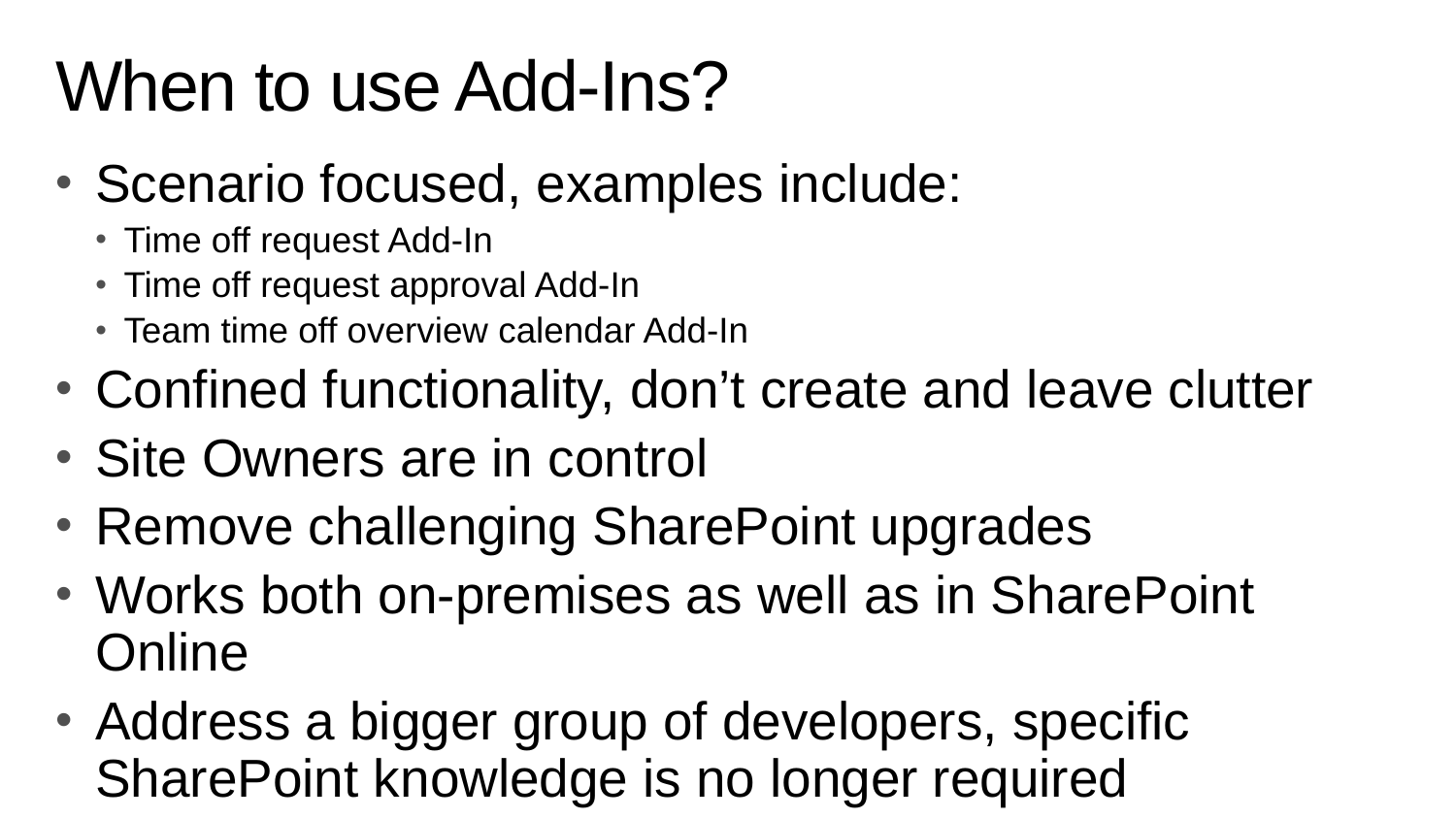

# When to use Add-Ins?
Scenario focused, examples include:
Time off request Add-In
Time off request approval Add-In
Team time off overview calendar Add-In
Confined functionality, don’t create and leave clutter
Site Owners are in control
Remove challenging SharePoint upgrades
Works both on-premises as well as in SharePoint Online
Address a bigger group of developers, specific SharePoint knowledge is no longer required